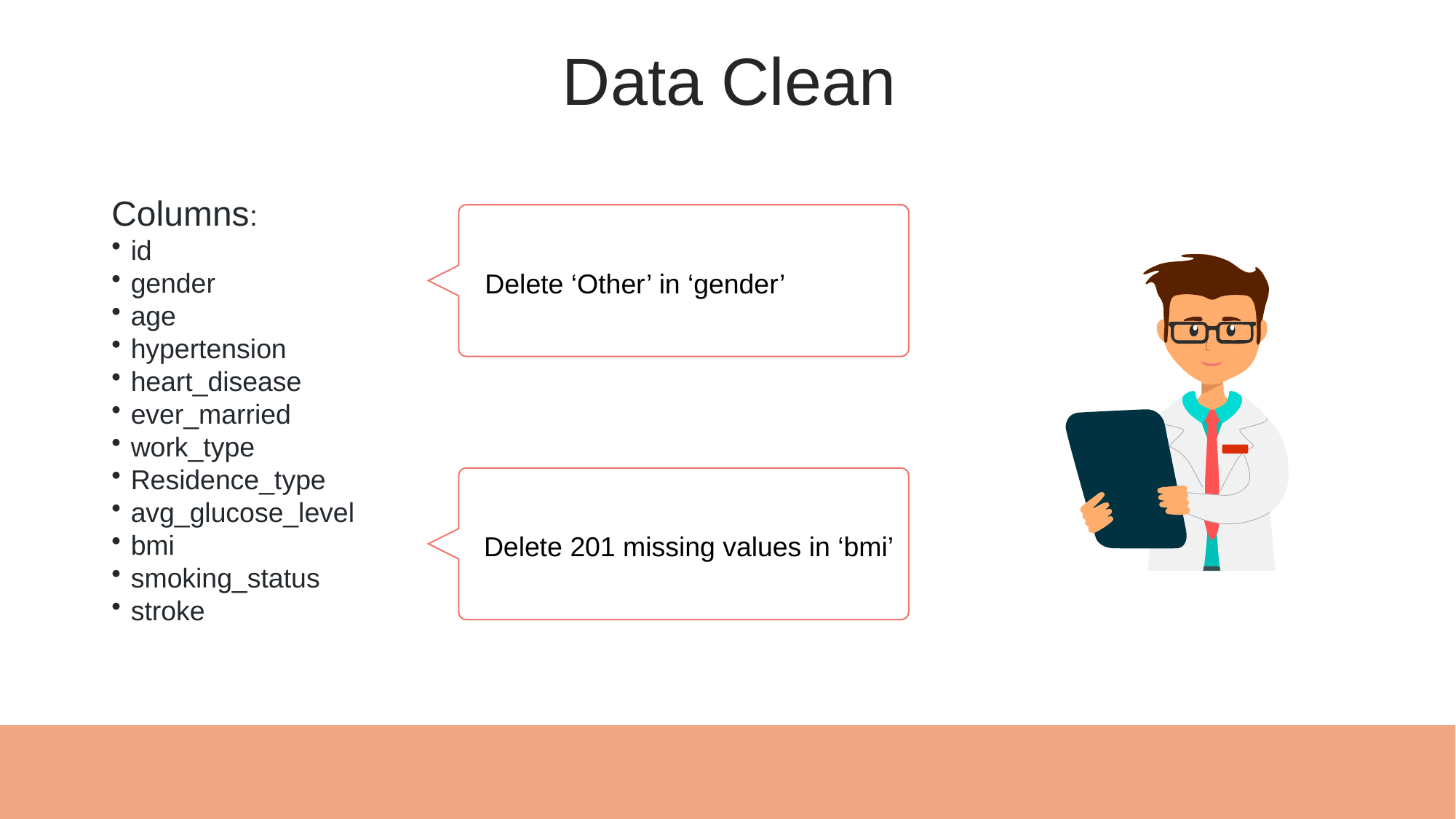

Data Clean
Columns:
id
gender
age
hypertension
heart_disease
ever_married
work_type
Residence_type
avg_glucose_level
bmi
smoking_status
stroke

Delete ‘Other’ in ‘gender’

Delete 201 missing values in ‘bmi’